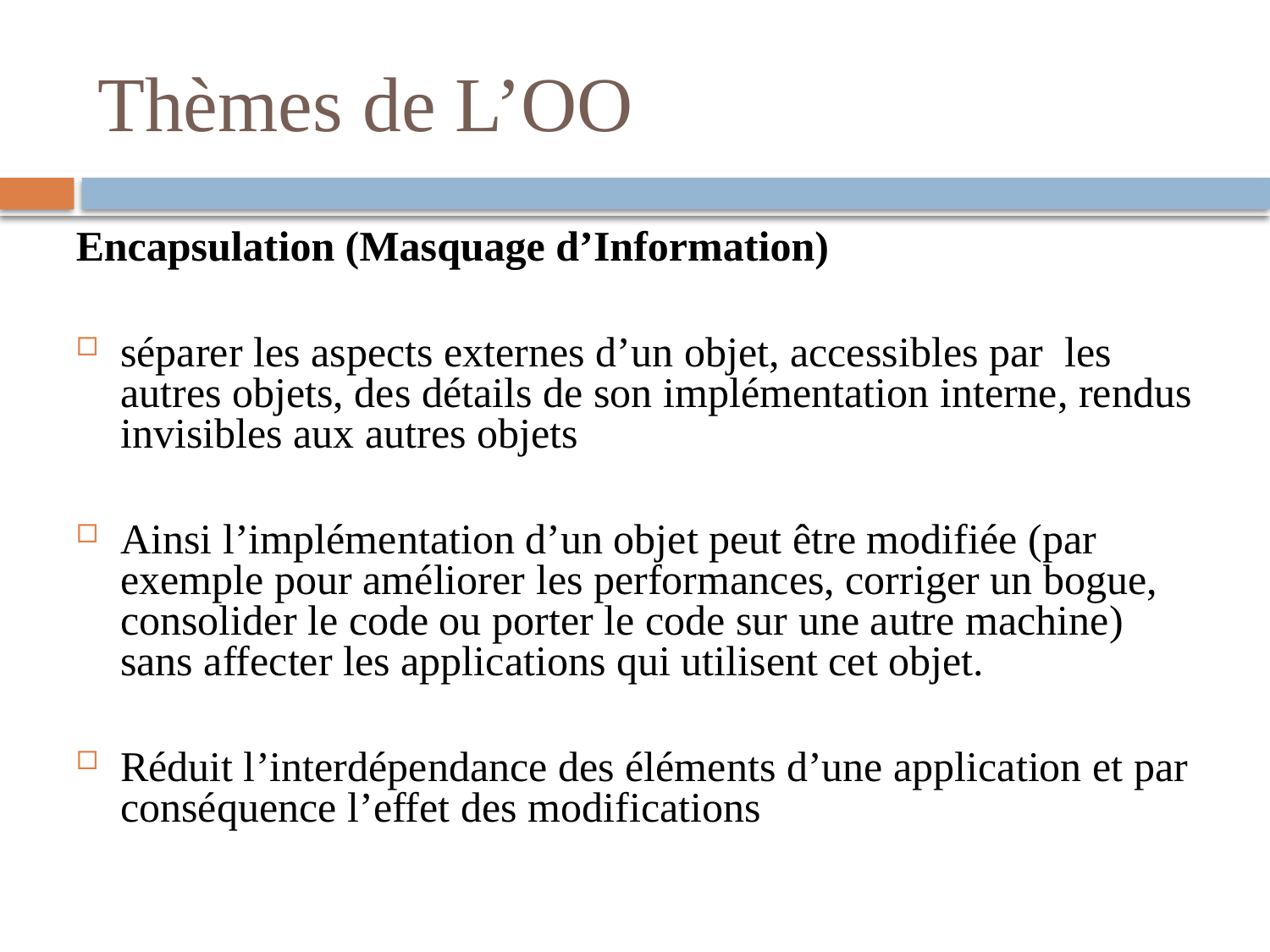

# Thèmes de L’OO
Encapsulation (Masquage d’Information)

séparer les aspects externes d’un objet, accessibles par  les autres objets, des détails de son implémentation interne, rendus invisibles aux autres objets

Ainsi l’implémentation d’un objet peut être modifiée (par exemple pour améliorer les performances, corriger un bogue, consolider le code ou porter le code sur une autre machine) sans affecter les applications qui utilisent cet objet.

Réduit l’interdépendance des éléments d’une application et par conséquence l’effet des modifications